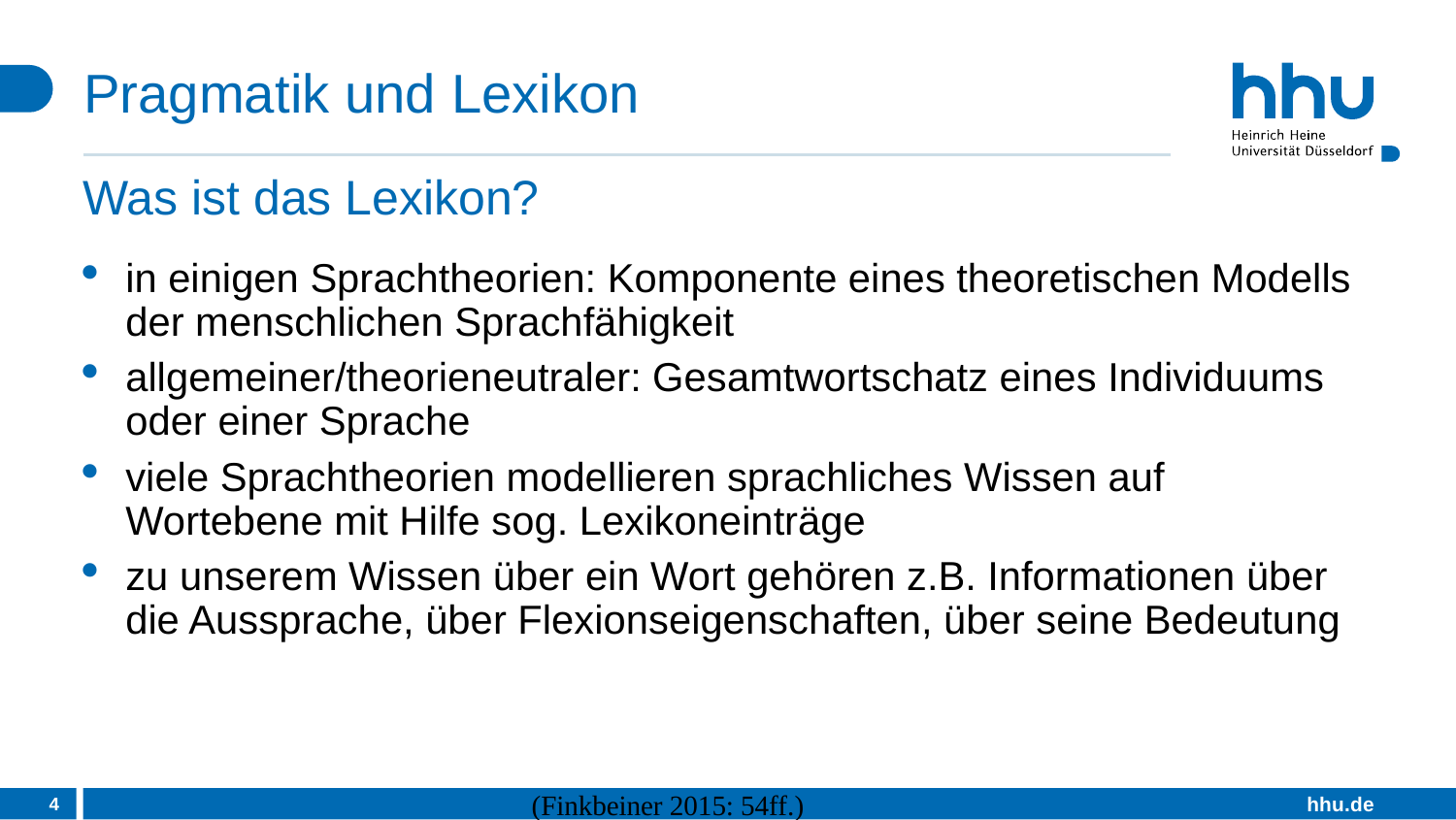

# Pragmatik und Lexikon
Was ist das Lexikon?
in einigen Sprachtheorien: Komponente eines theoretischen Modells der menschlichen Sprachfähigkeit
allgemeiner/theorieneutraler: Gesamtwortschatz eines Individuums oder einer Sprache
viele Sprachtheorien modellieren sprachliches Wissen auf Wortebene mit Hilfe sog. Lexikoneinträge
zu unserem Wissen über ein Wort gehören z.B. Informationen über die Aussprache, über Flexionseigenschaften, über seine Bedeutung
4
(Finkbeiner 2015: 54ff.)